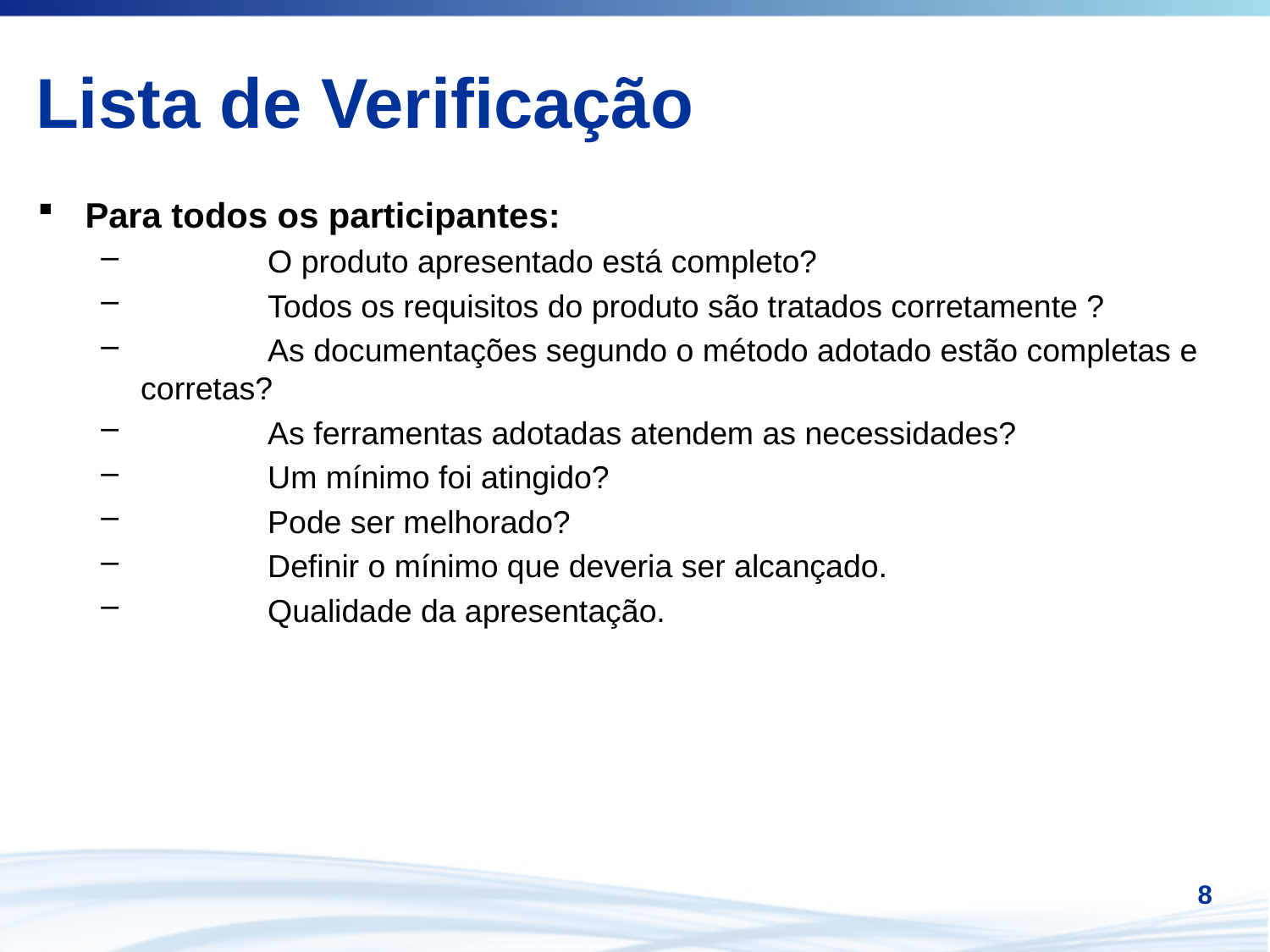

# Lista de Verificação
Para todos os participantes:
	O produto apresentado está completo?
	Todos os requisitos do produto são tratados corretamente ?
	As documentações segundo o método adotado estão completas e corretas?
	As ferramentas adotadas atendem as necessidades?
	Um mínimo foi atingido?
	Pode ser melhorado?
	Definir o mínimo que deveria ser alcançado.
	Qualidade da apresentação.